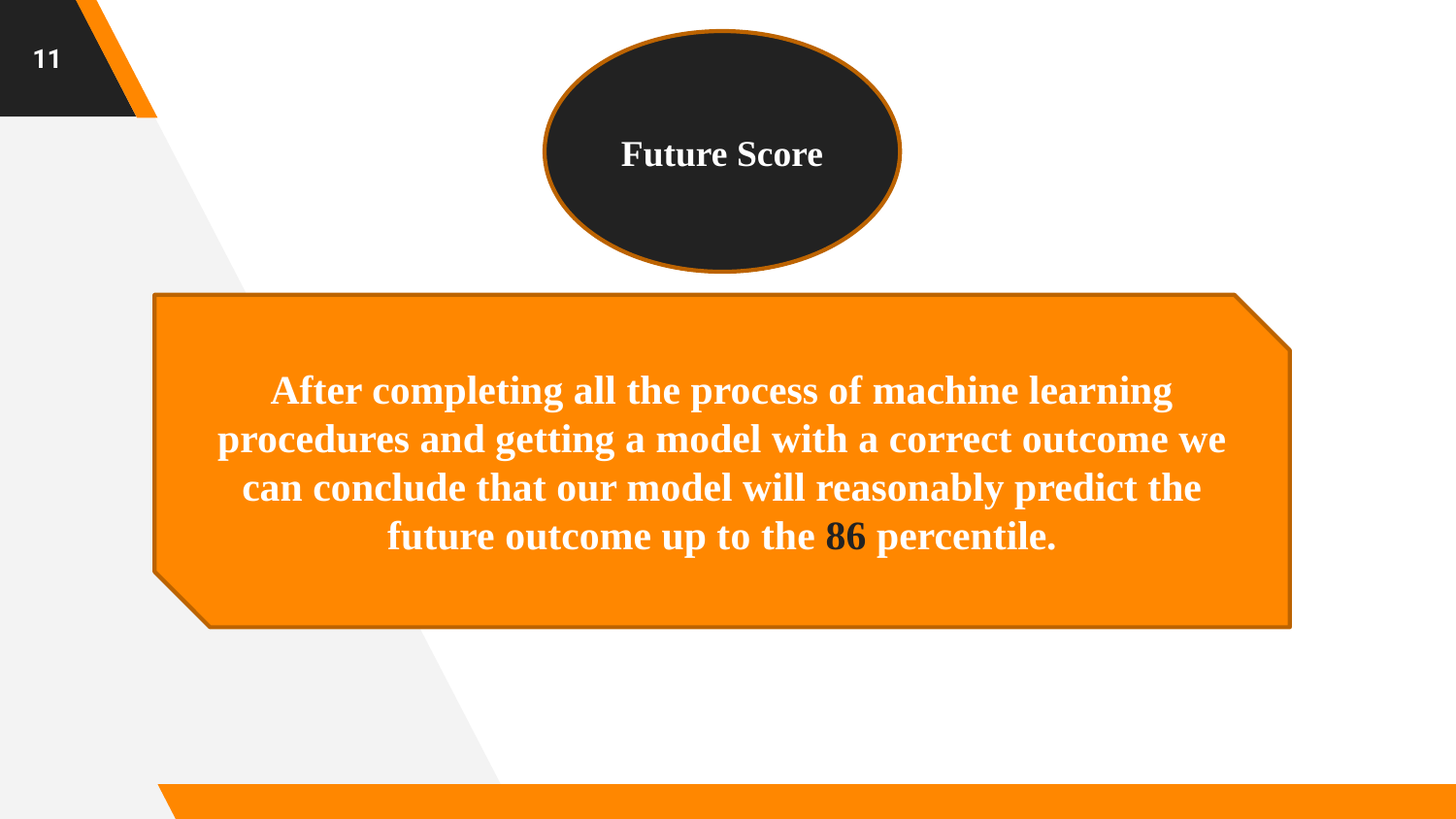

11
Future Score
After completing all the process of machine learning procedures and getting a model with a correct outcome we can conclude that our model will reasonably predict the future outcome up to the 86 percentile.